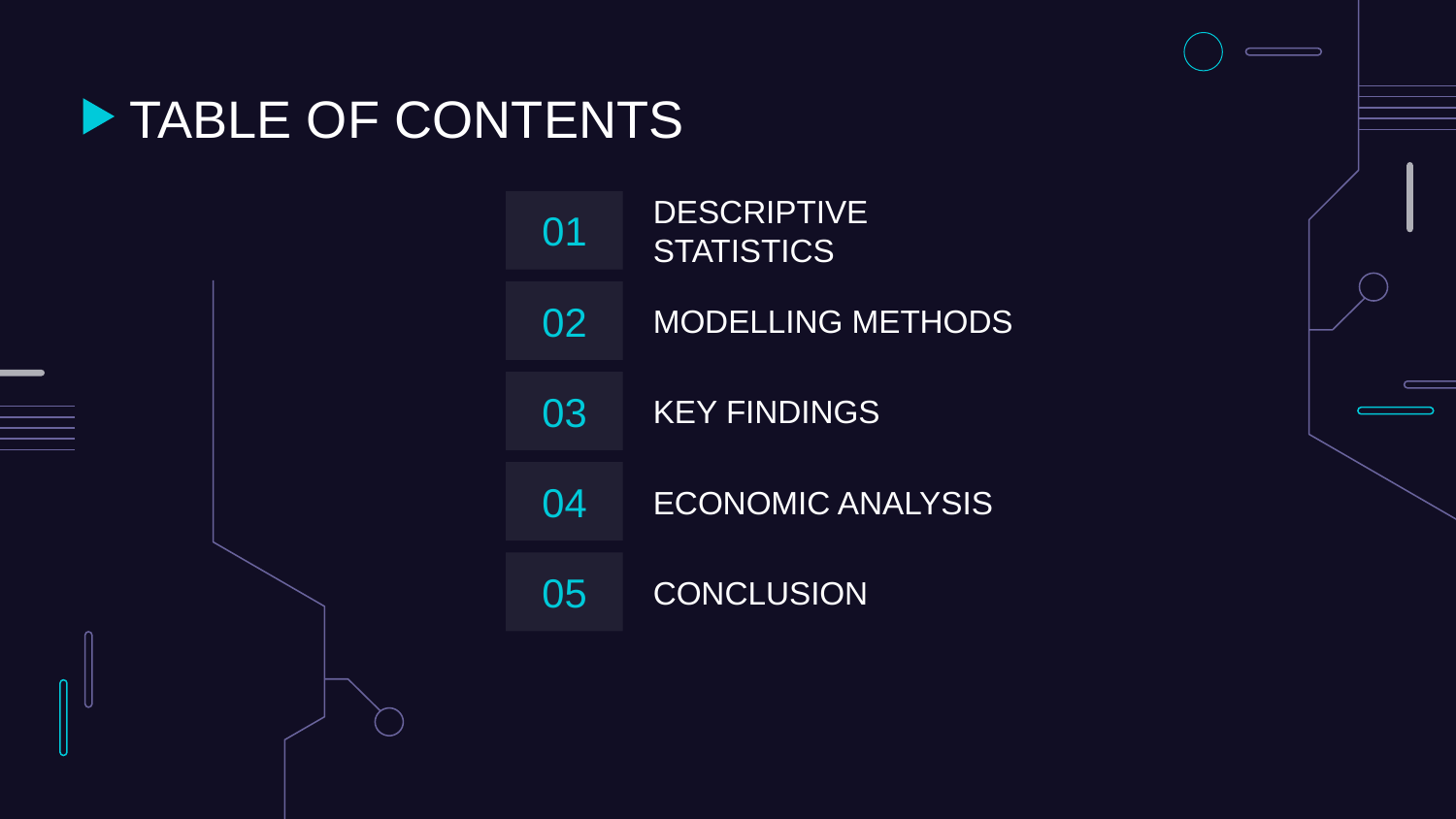

# TABLE OF CONTENTS
01
DESCRIPTIVE STATISTICS

02
MODELLING METHODS
03
KEY FINDINGS
04
ECONOMIC ANALYSIS
05
CONCLUSION